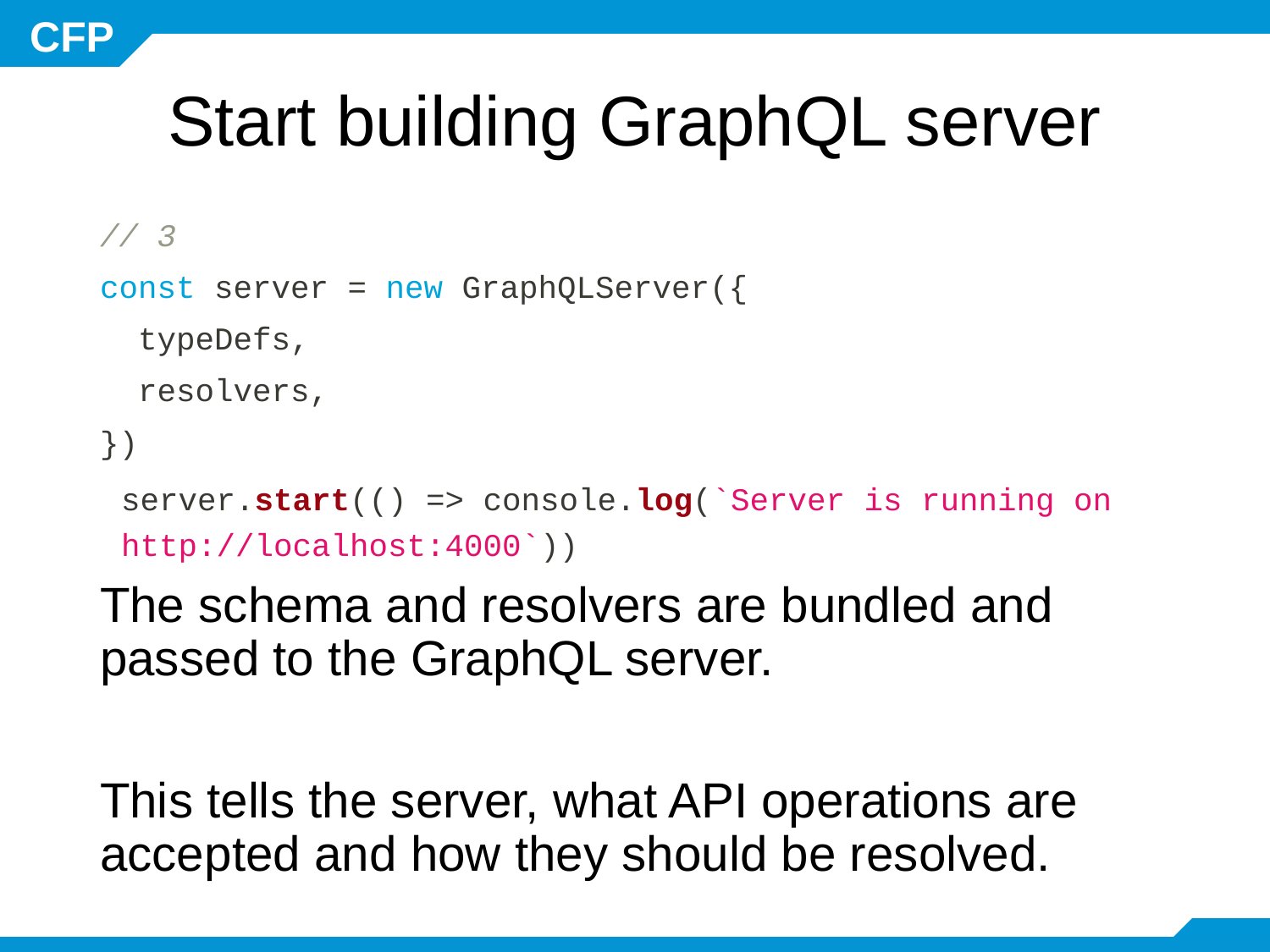

# Start building GraphQL server
// 3
const server = new GraphQLServer({
  typeDefs,
  resolvers,
})
server.start(() => console.log(`Server is running on http://localhost:4000`))
The schema and resolvers are bundled and passed to the GraphQL server.

This tells the server, what API operations are accepted and how they should be resolved.